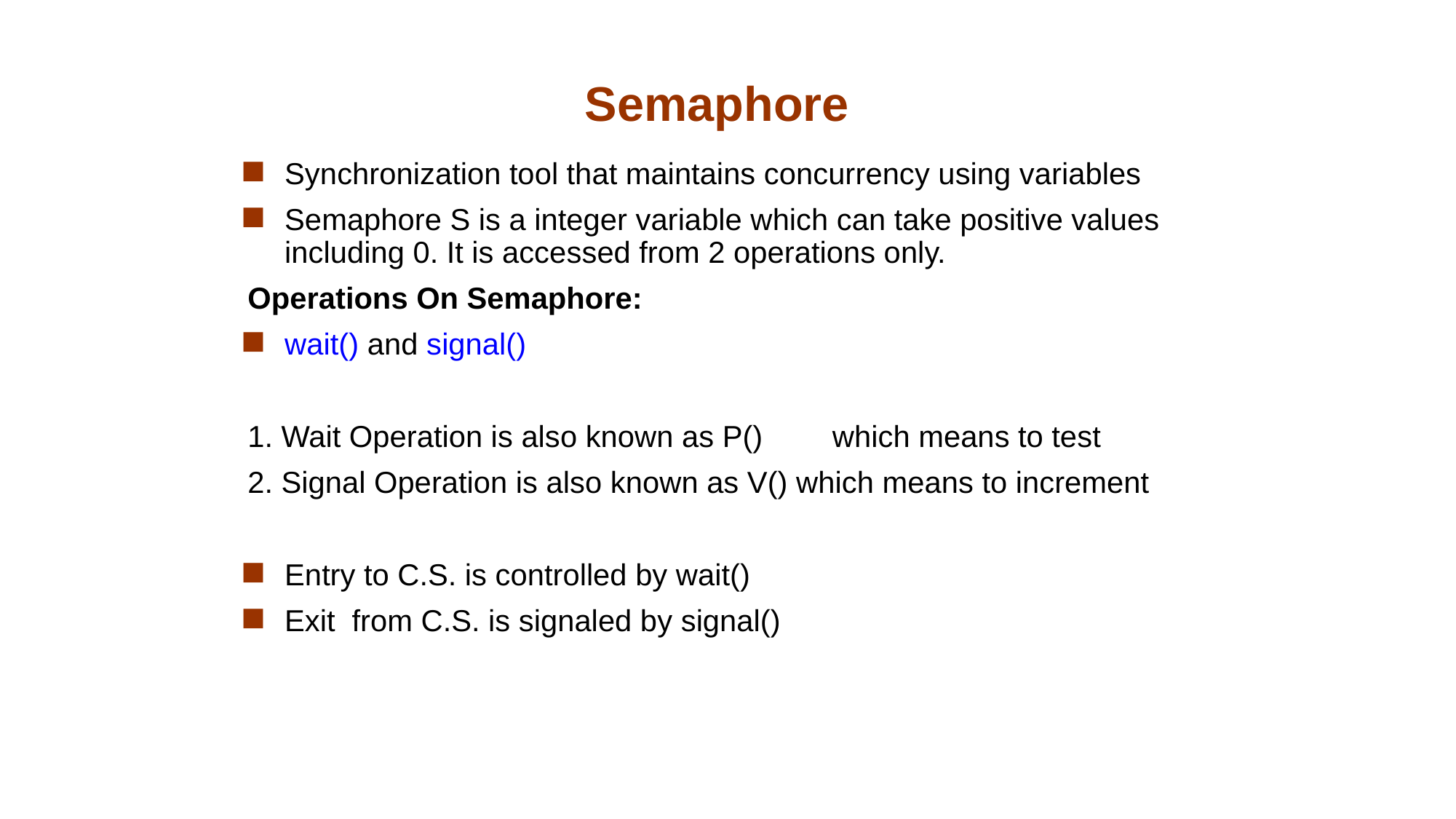

Semaphore
Synchronization tool that maintains concurrency using variables
Semaphore S is a integer variable which can take positive values including 0. It is accessed from 2 operations only.
Operations On Semaphore:
wait() and signal()

1. Wait Operation is also known as P()	which means to test
2. Signal Operation is also known as V() which means to increment

Entry to C.S. is controlled by wait()
Exit  from C.S. is signaled by signal()